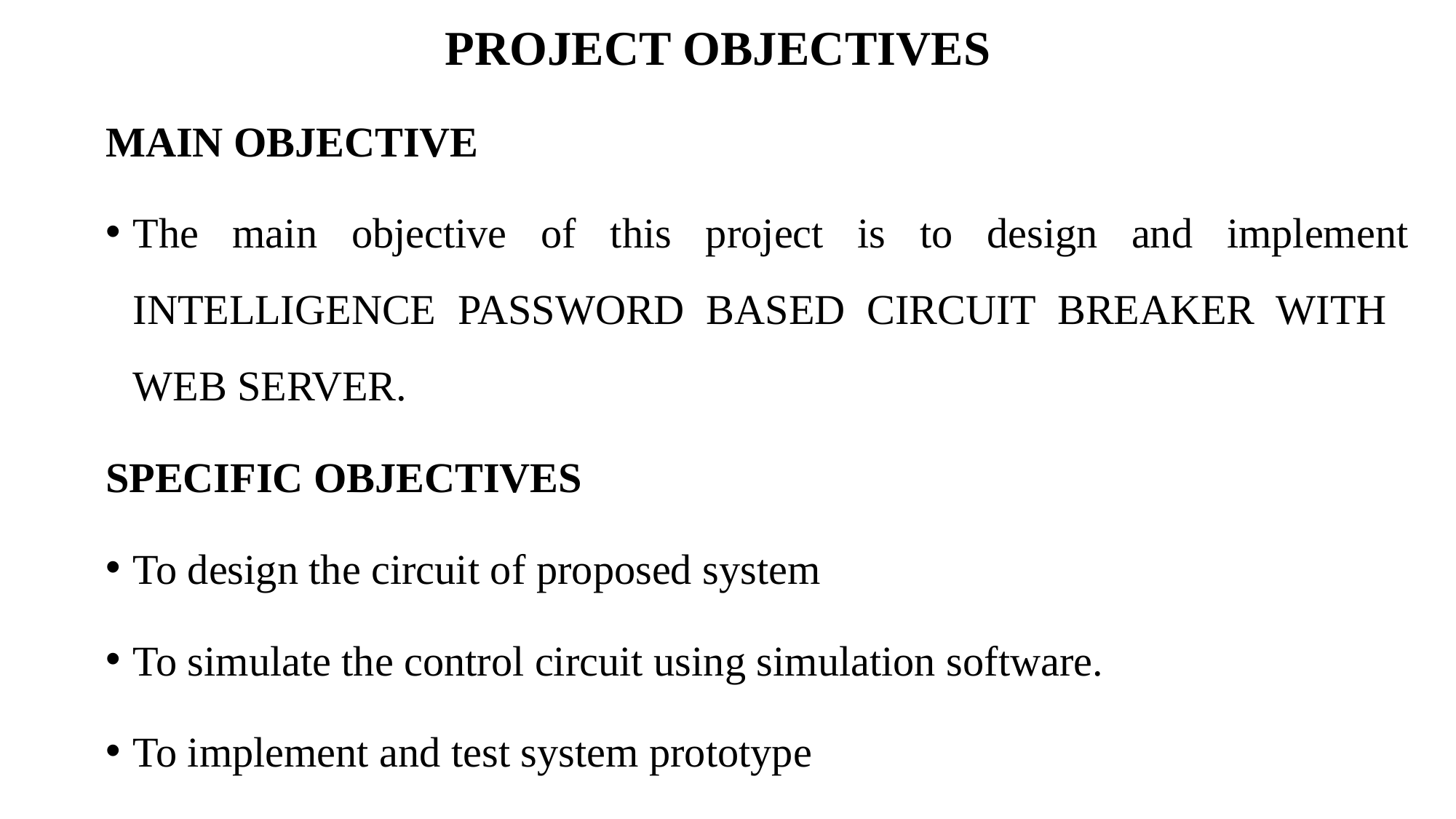

# PROJECT OBJECTIVES
MAIN OBJECTIVE
The main objective of this project is to design and implement INTELLIGENCE PASSWORD BASED CIRCUIT BREAKER WITH  WEB SERVER.
SPECIFIC OBJECTIVES
To design the circuit of proposed system
To simulate the control circuit using simulation software.
To implement and test system prototype